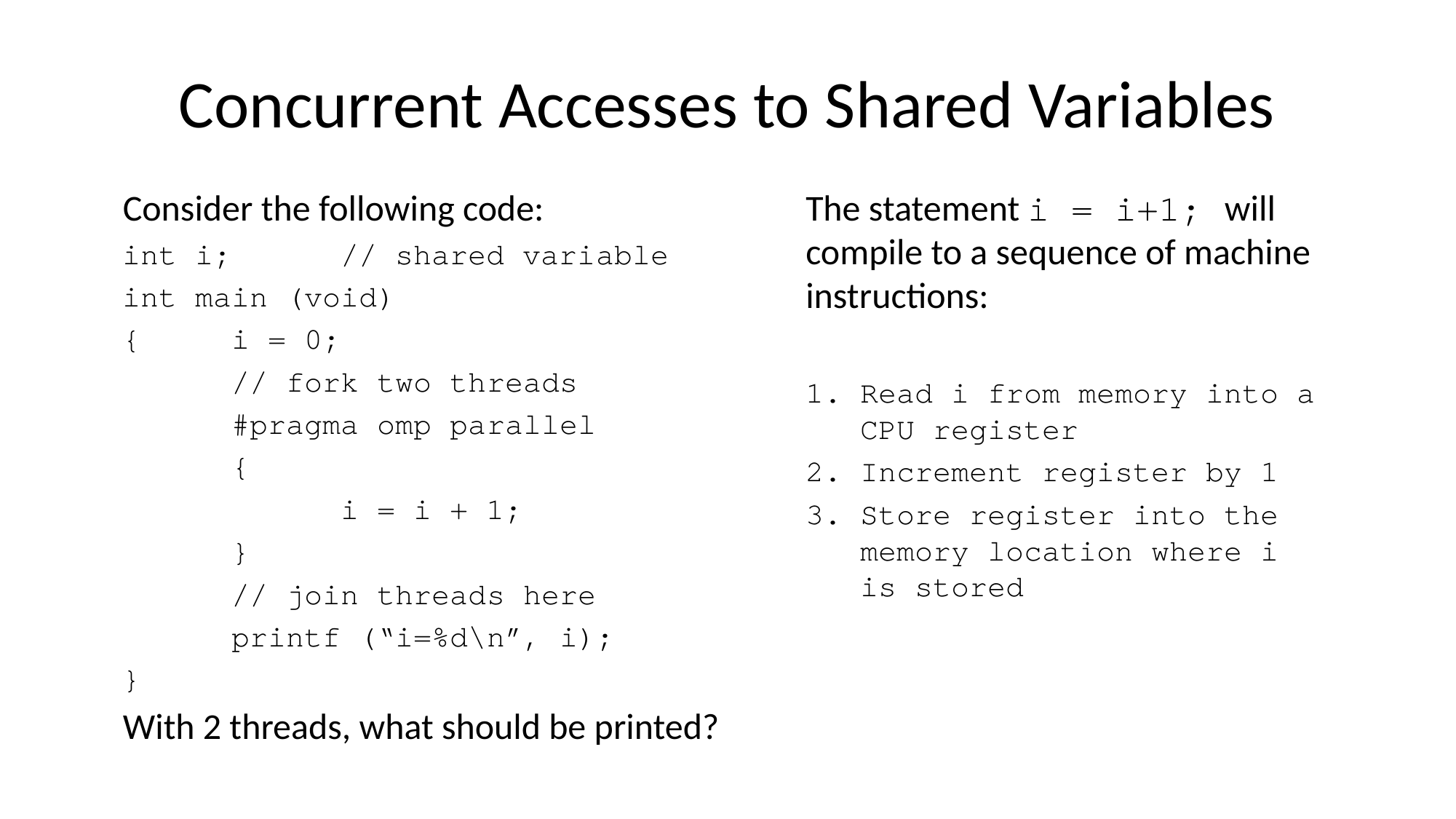

# Concurrent Accesses to Shared Variables
Consider the following code:
int i;	// shared variable
int main (void)
{	i = 0;
	// fork two threads
	#pragma omp parallel
	{
		i = i + 1;
	}
  	// join threads here
	printf (“i=%d\n”, i);
}
With 2 threads, what should be printed?
The statement i = i+1; will compile to a sequence of machine instructions:

Read i from memory into a CPU register
Increment register by 1
Store register into the memory location where i is stored